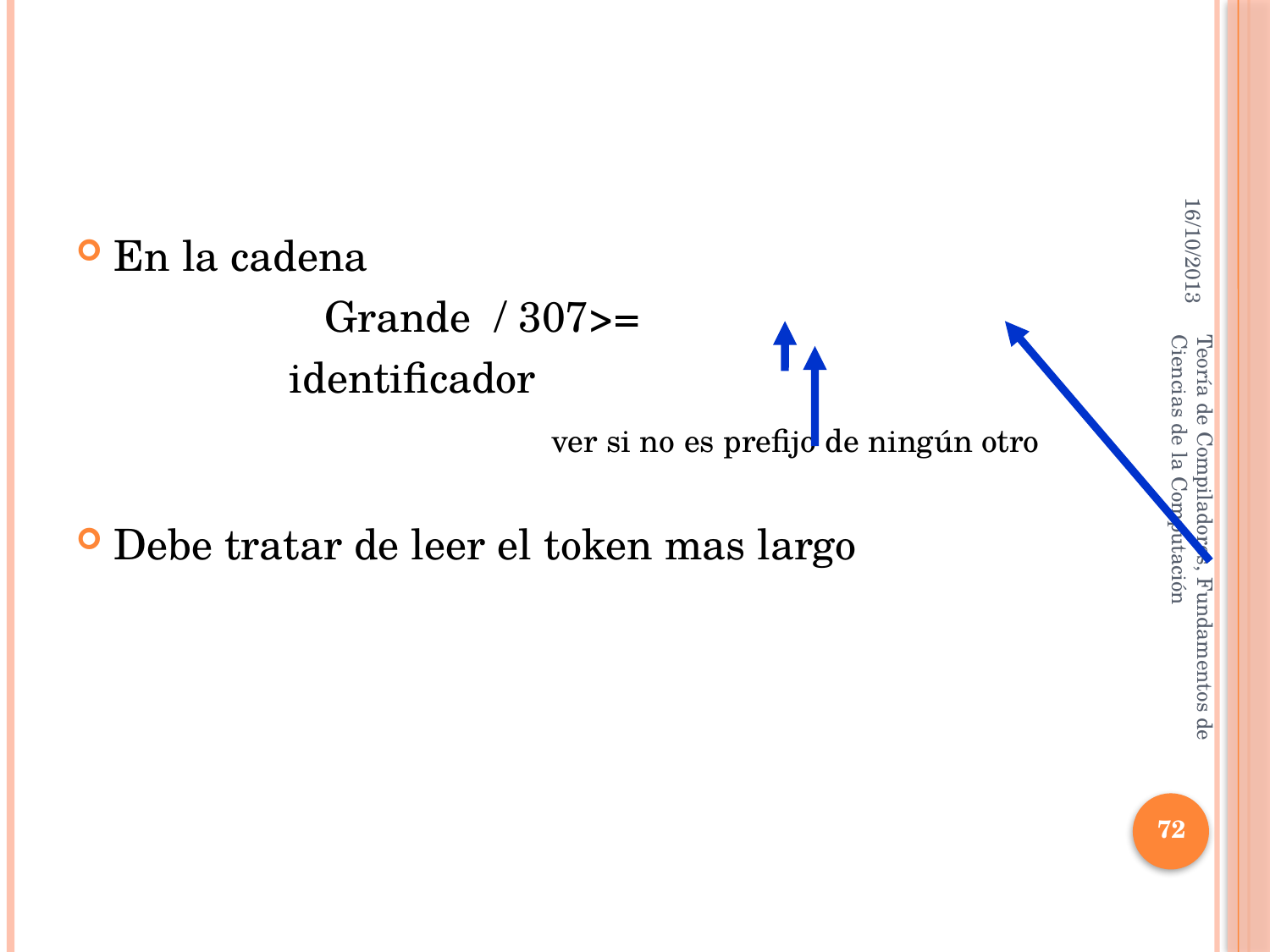

16/10/2013
En la cadena
                     Grande  / 307>=
                  identificador
              		     ver si no es prefijo de ningún otro

Debe tratar de leer el token mas largo

Teoría de Compiladores, Fundamentos de Ciencias de la Computación
72